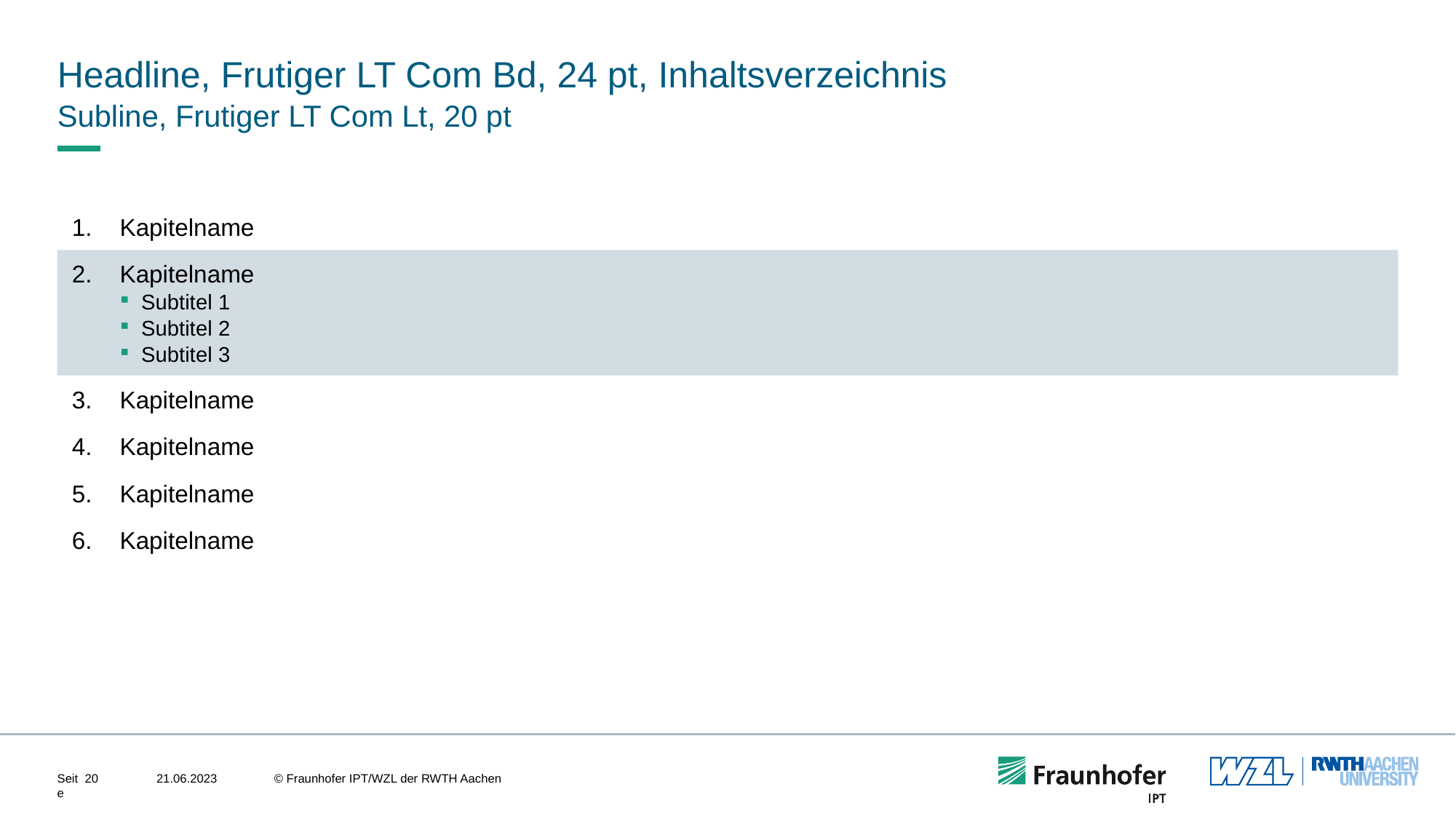

# Headline, Frutiger LT Com Bd, 24 pt, Inhaltsverzeichnis
Subline, Frutiger LT Com Lt, 20 pt
| 1. | Kapitelname |
| --- | --- |
| 2. | Kapitelname Subtitel 1 Subtitel 2 Subtitel 3 |
| 3. | Kapitelname |
| 4. | Kapitelname |
| 5. | Kapitelname |
| 6. | Kapitelname |
20
21.06.2023
© Fraunhofer IPT/WZL der RWTH Aachen